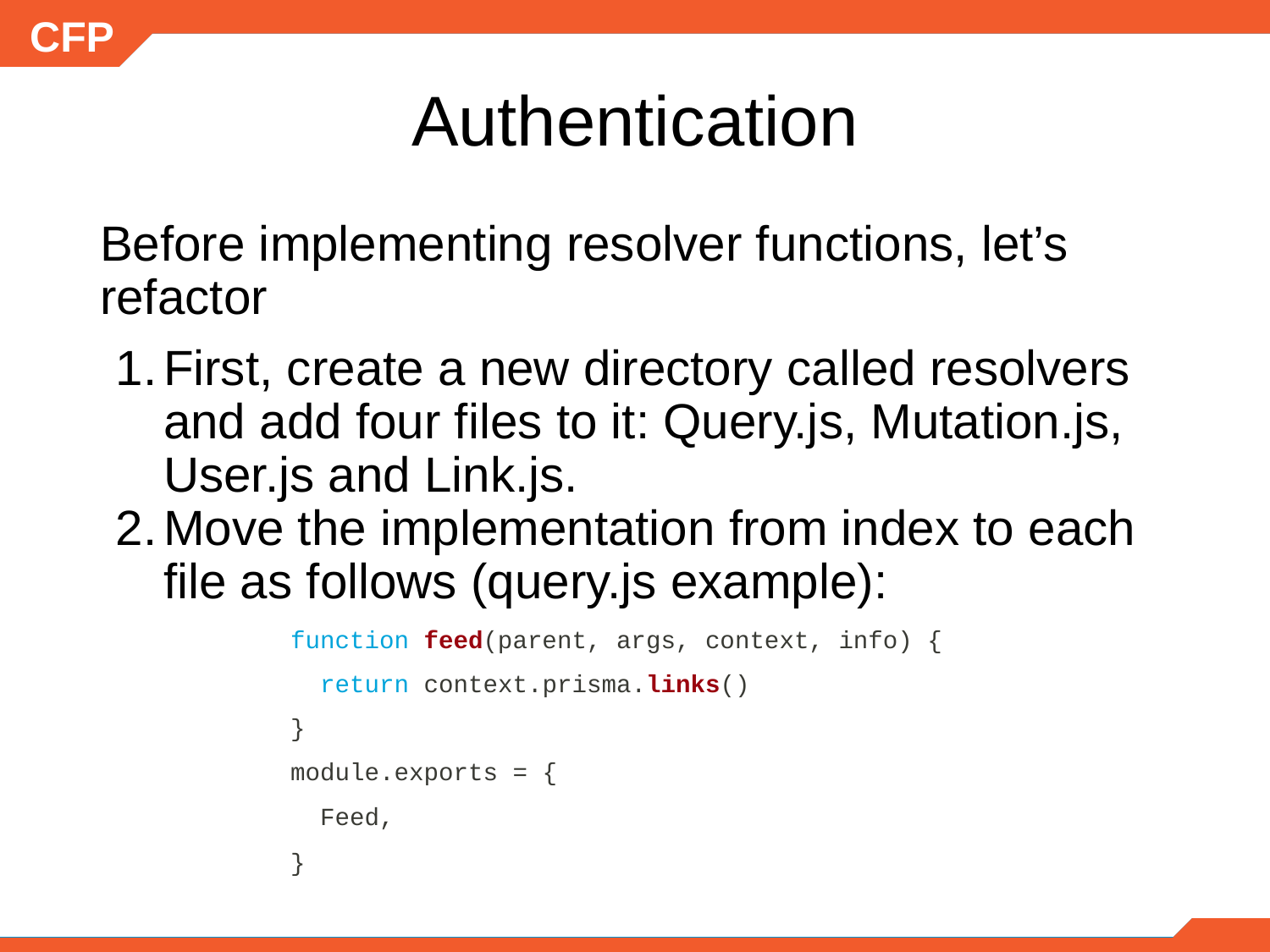

# Authentication
Before implementing resolver functions, let’s refactor
First, create a new directory called resolvers and add four files to it: Query.js, Mutation.js, User.js and Link.js.
Move the implementation from index to each file as follows (query.js example):
function feed(parent, args, context, info) {
  return context.prisma.links()
}
module.exports = {
  Feed,
}